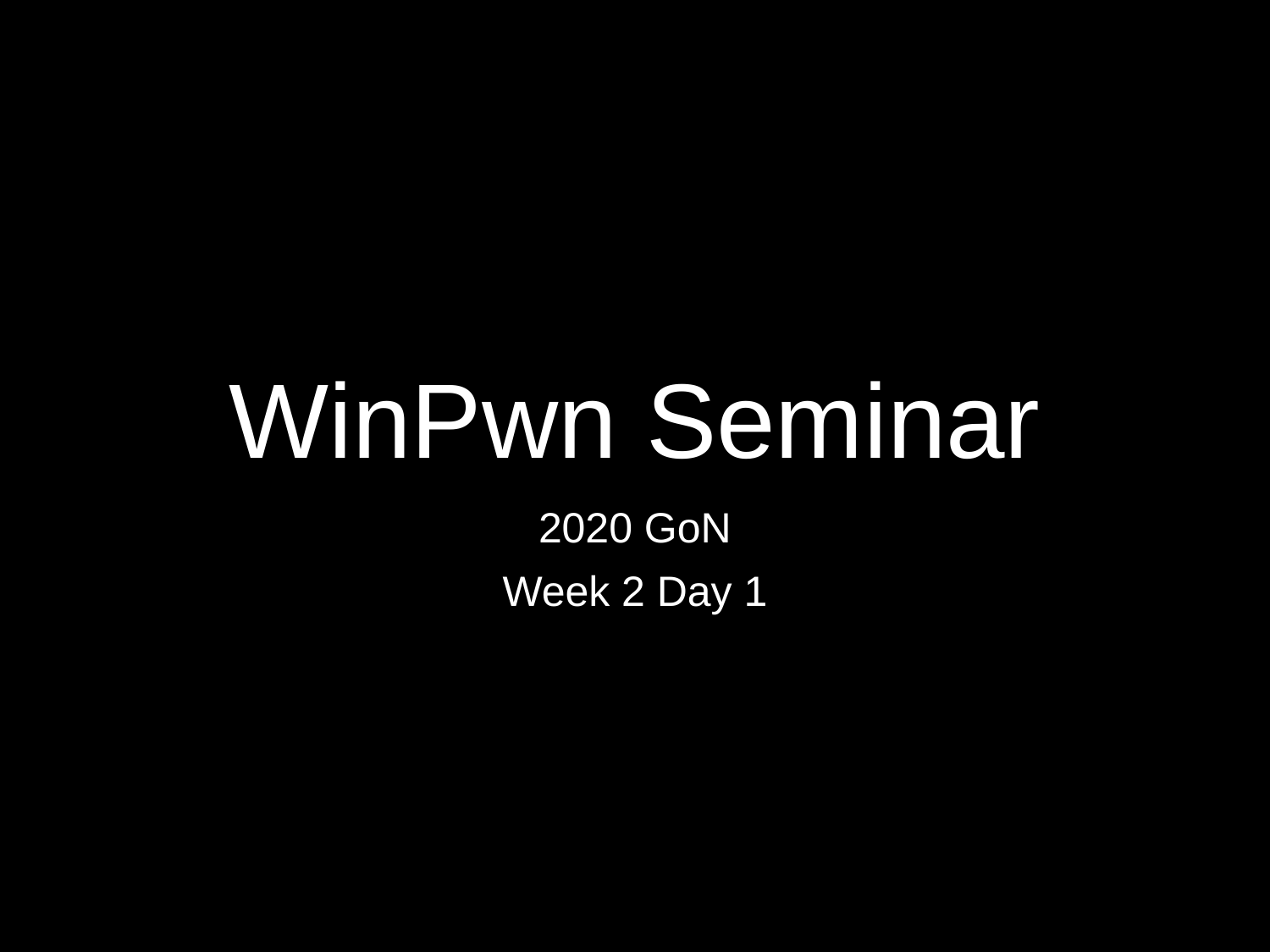

# WinPwn Seminar
2020 GoN
Week 2 Day 1